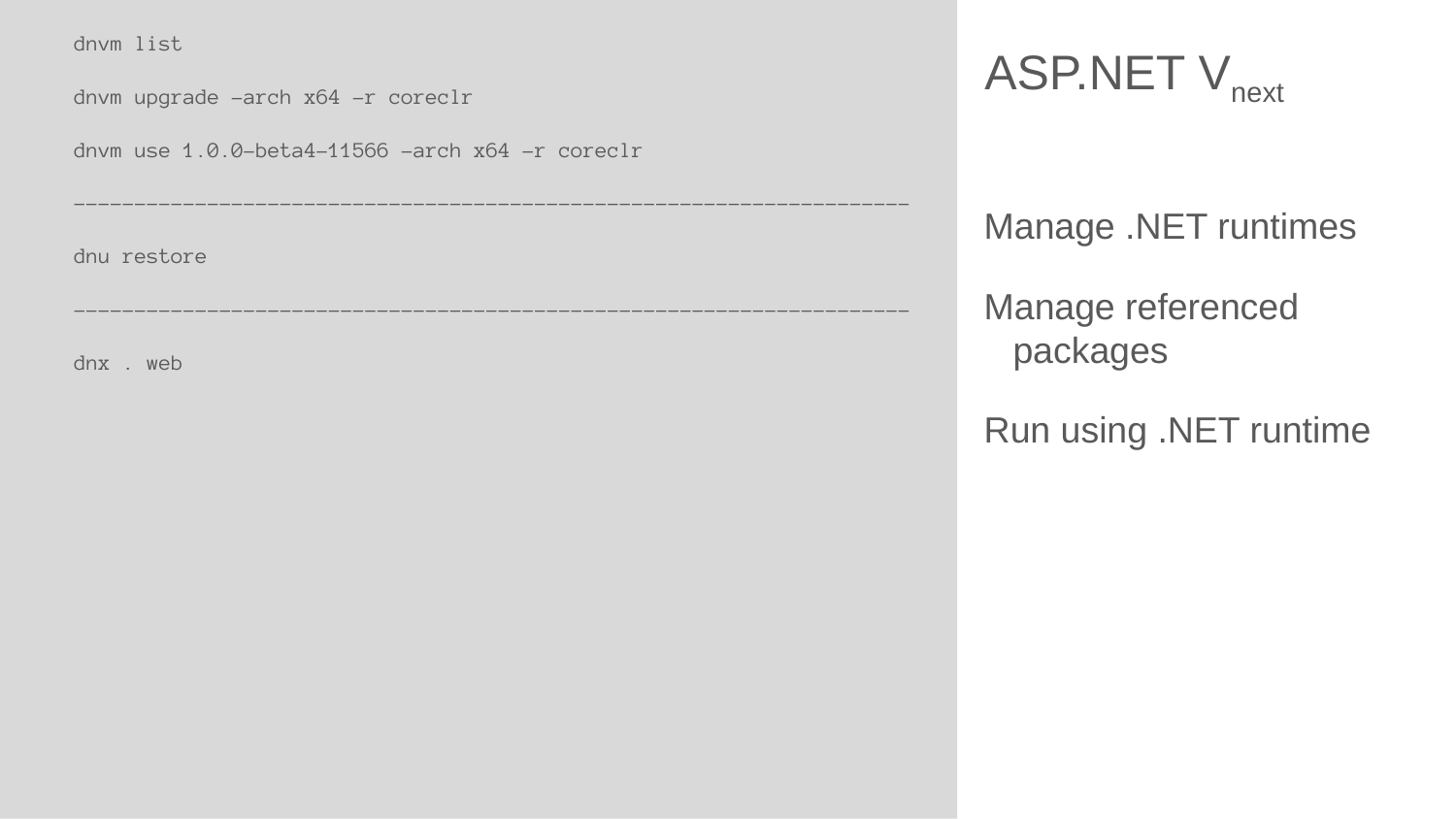

dnvm list

dnvm upgrade -arch x64 -r coreclr

dnvm use 1.0.0-beta4-11566 -arch x64 -r coreclr

---------------------------------------------------------------------

dnu restore

---------------------------------------------------------------------

dnx . web
# ASP.NET Vnext

Manage .NET runtimes
Manage referenced packages
Run using .NET runtime